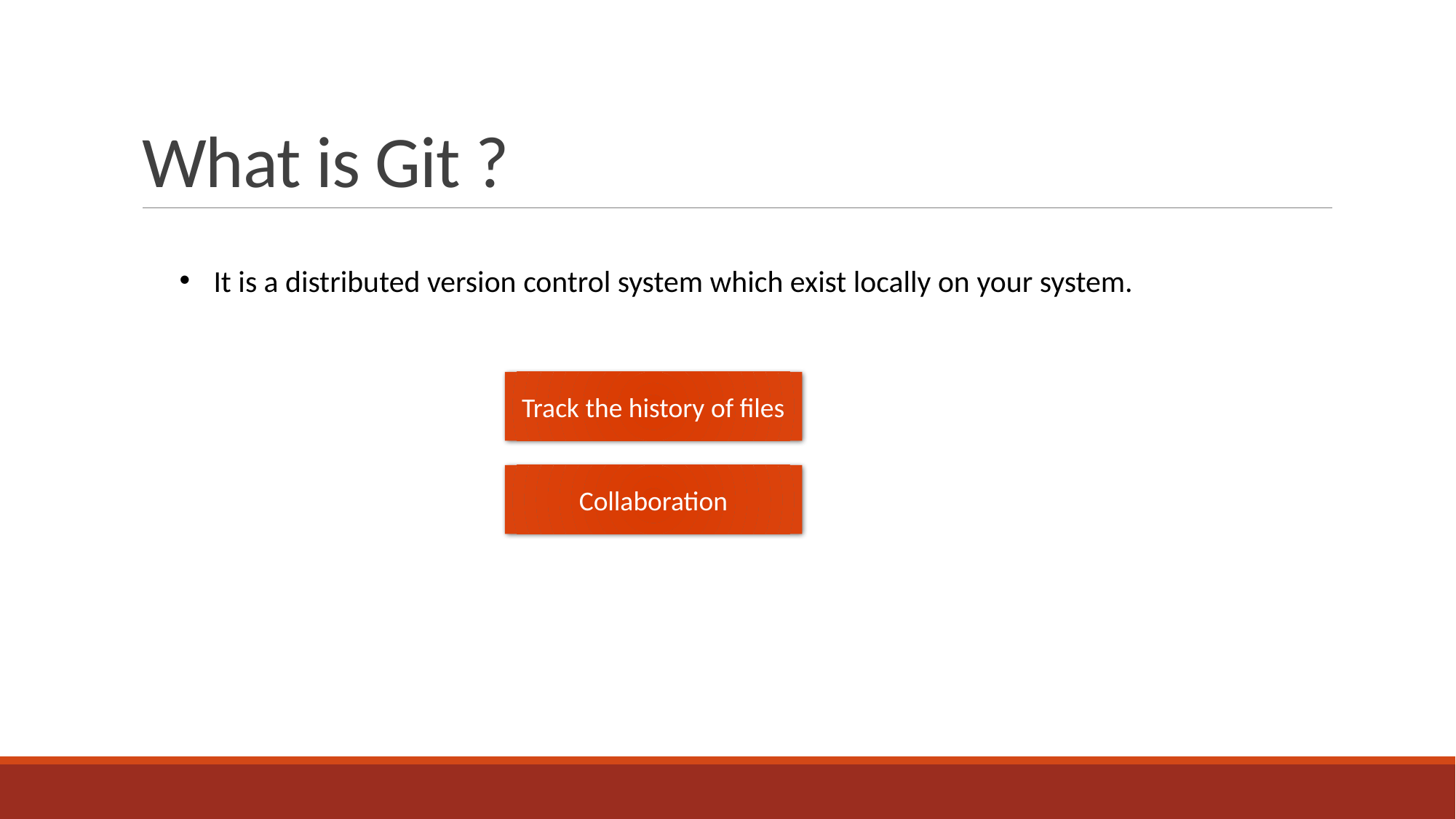

# What is Git ?
It is a distributed version control system which exist locally on your system.
Track the history of files
Collaboration